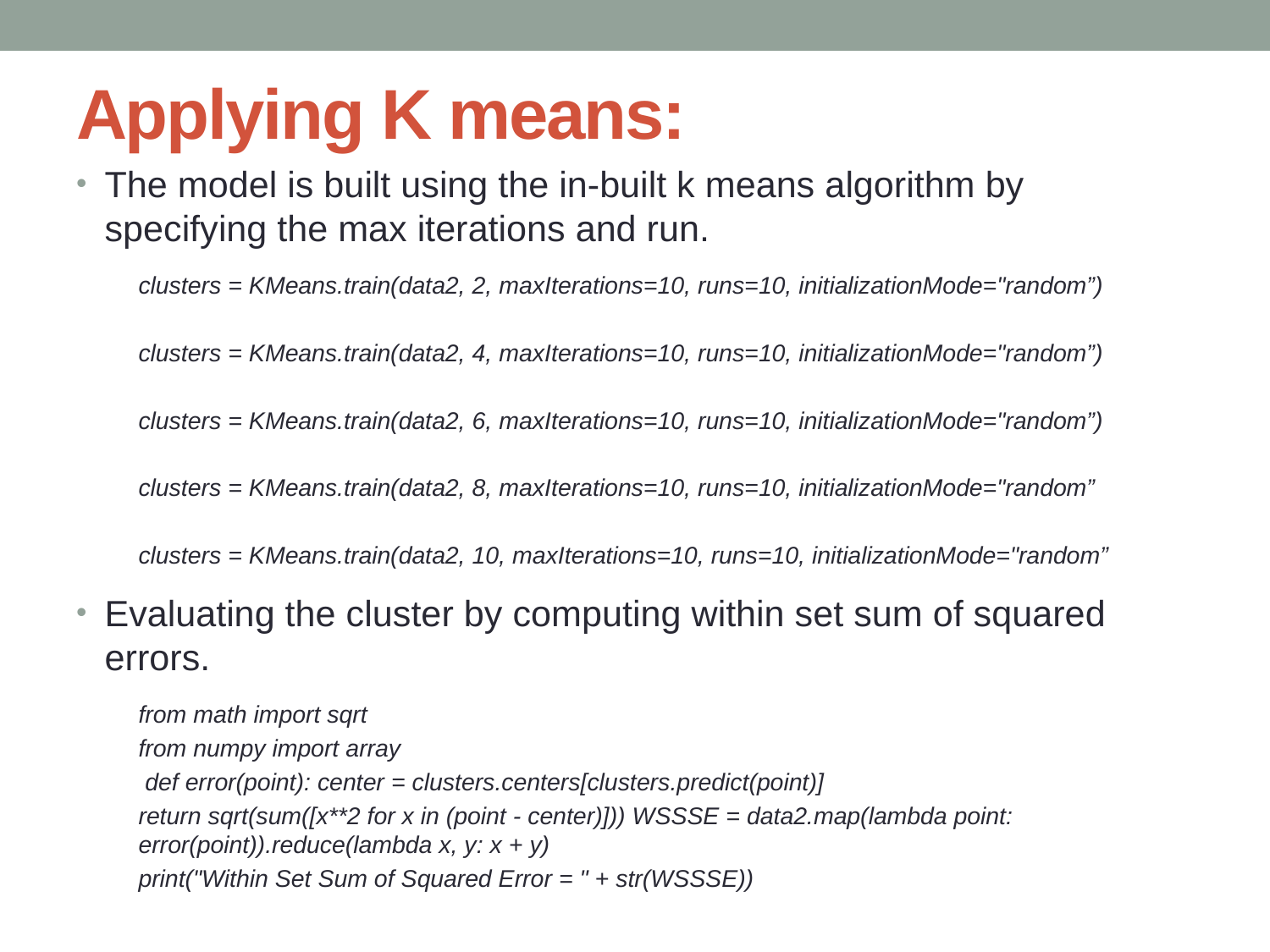

# Applying K means:
The model is built using the in-built k means algorithm by specifying the max iterations and run.

clusters = KMeans.train(data2, 2, maxIterations=10, runs=10, initializationMode="random”)

clusters = KMeans.train(data2, 4, maxIterations=10, runs=10, initializationMode="random”)

clusters = KMeans.train(data2, 6, maxIterations=10, runs=10, initializationMode="random”)

clusters = KMeans.train(data2, 8, maxIterations=10, runs=10, initializationMode="random”

clusters = KMeans.train(data2, 10, maxIterations=10, runs=10, initializationMode="random”

Evaluating the cluster by computing within set sum of squared errors.

from math import sqrt
from numpy import array
 def error(point): center = clusters.centers[clusters.predict(point)]
return sqrt(sum([x**2 for x in (point - center)])) WSSSE = data2.map(lambda point: error(point)).reduce(lambda x, y: x + y)
print("Within Set Sum of Squared Error = " + str(WSSSE))